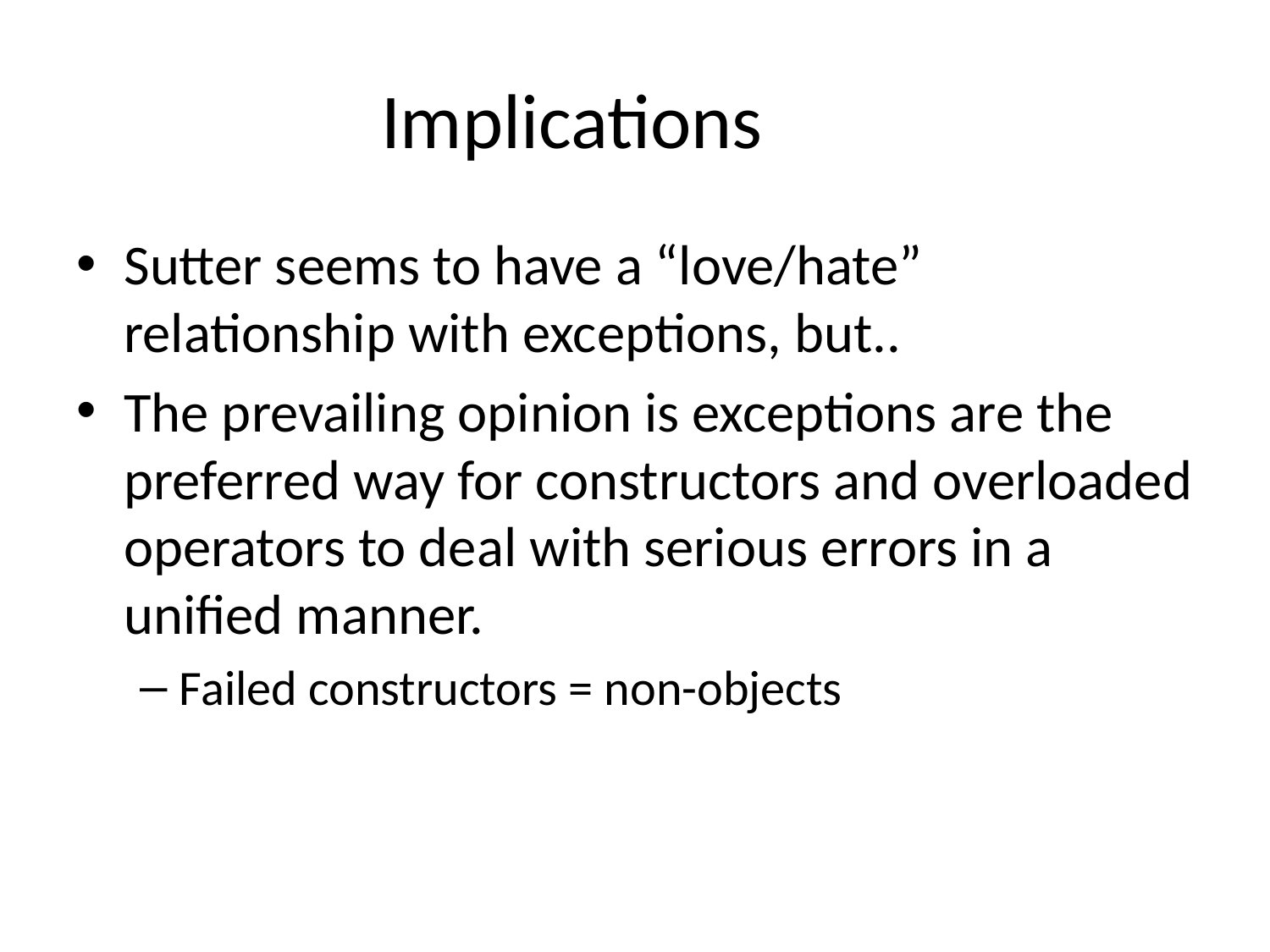

# Implications
Sutter seems to have a “love/hate” relationship with exceptions, but..
The prevailing opinion is exceptions are the preferred way for constructors and overloaded operators to deal with serious errors in a unified manner.
Failed constructors = non-objects